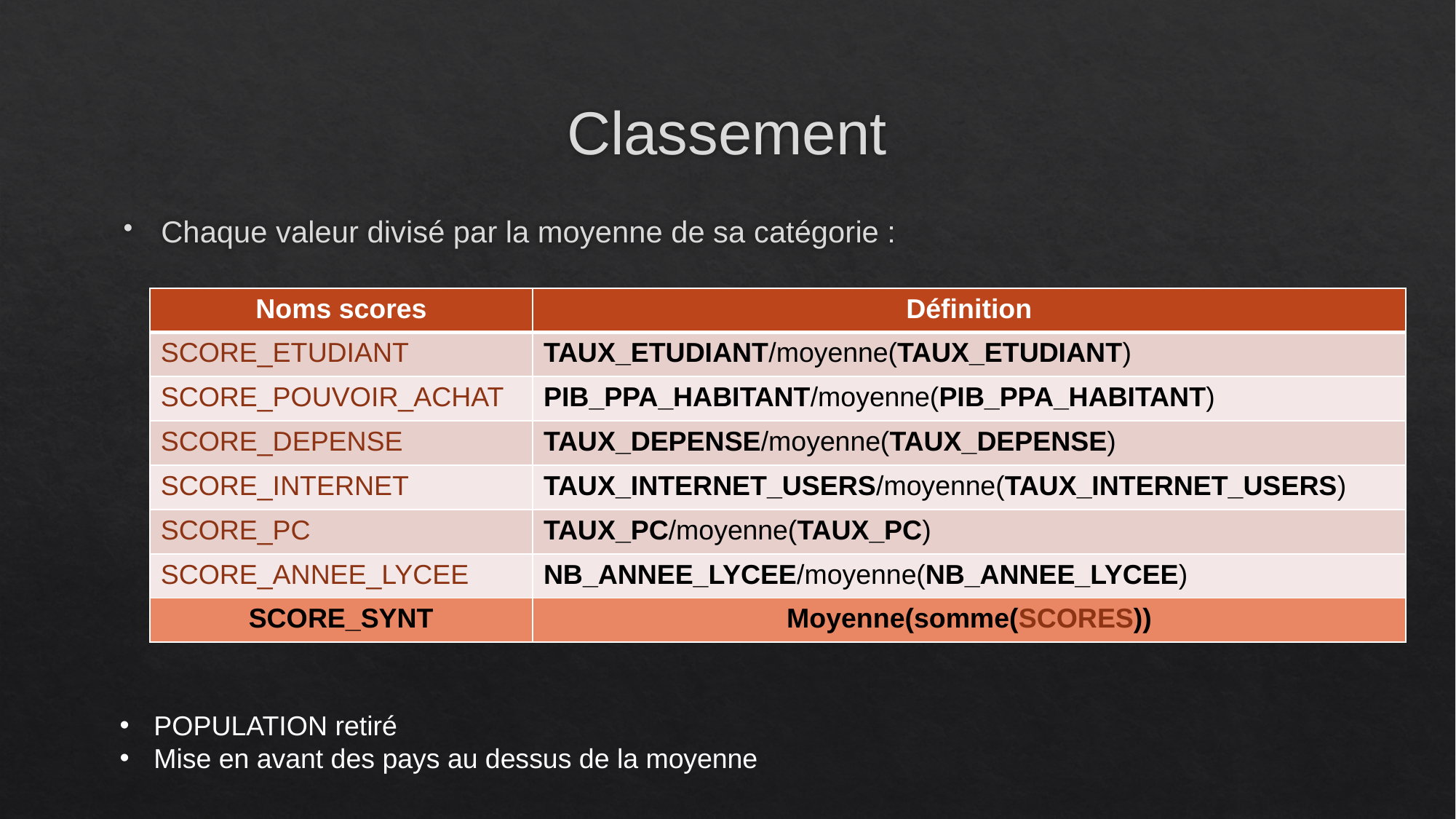

# Classement
Chaque valeur divisé par la moyenne de sa catégorie :
| Noms scores | Définition |
| --- | --- |
| SCORE\_ETUDIANT | TAUX\_ETUDIANT/moyenne(TAUX\_ETUDIANT) |
| SCORE\_POUVOIR\_ACHAT | PIB\_PPA\_HABITANT/moyenne(PIB\_PPA\_HABITANT) |
| SCORE\_DEPENSE | TAUX\_DEPENSE/moyenne(TAUX\_DEPENSE) |
| SCORE\_INTERNET | TAUX\_INTERNET\_USERS/moyenne(TAUX\_INTERNET\_USERS) |
| SCORE\_PC | TAUX\_PC/moyenne(TAUX\_PC) |
| SCORE\_ANNEE\_LYCEE | NB\_ANNEE\_LYCEE/moyenne(NB\_ANNEE\_LYCEE) |
| SCORE\_SYNT | Moyenne(somme(SCORES)) |
POPULATION retiré
Mise en avant des pays au dessus de la moyenne